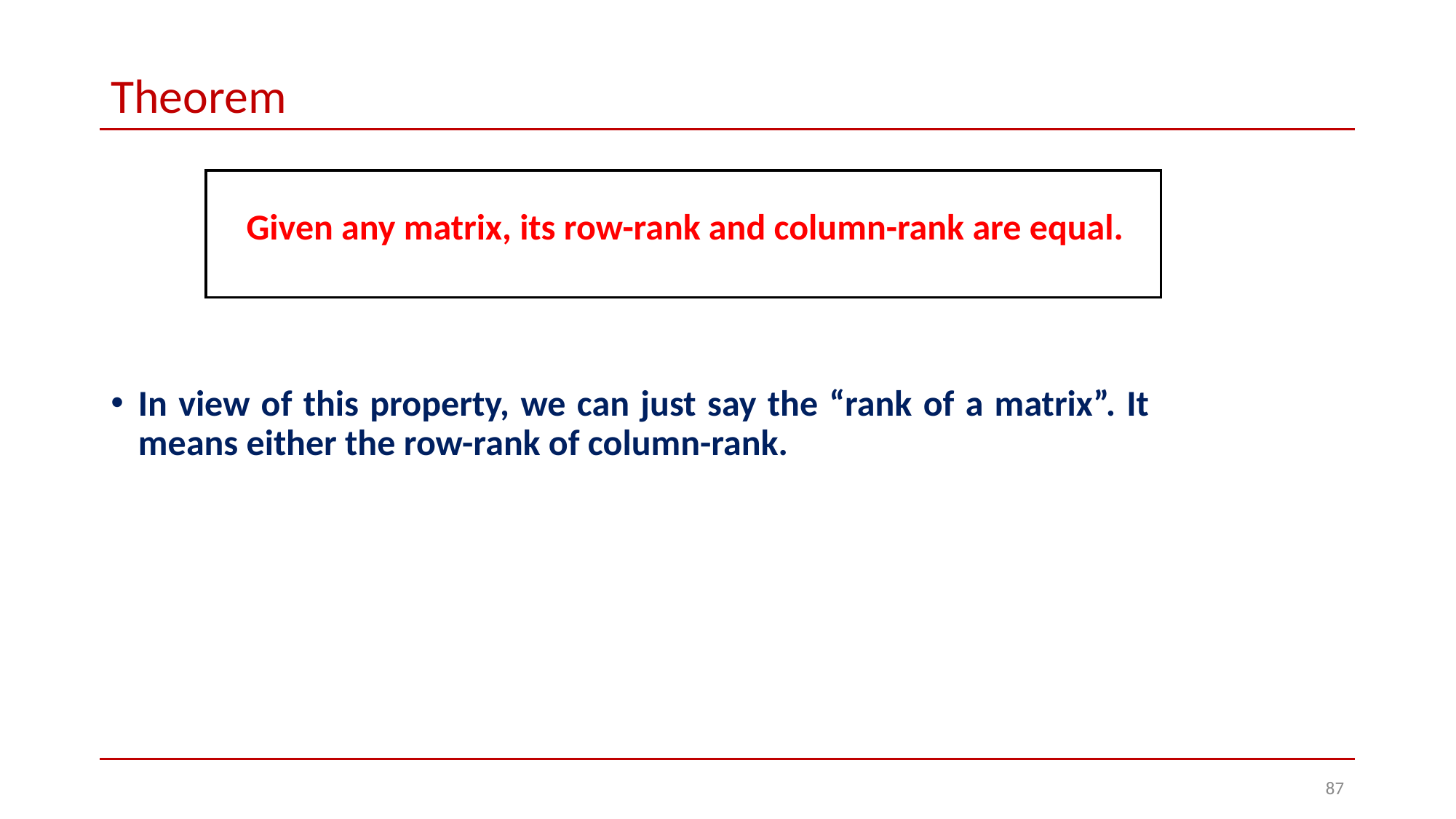

# Theorem

Given any matrix, its row-rank and column-rank are equal.

In view of this property, we can just say the “rank of a matrix”. It means either the row-rank of column-rank.

87